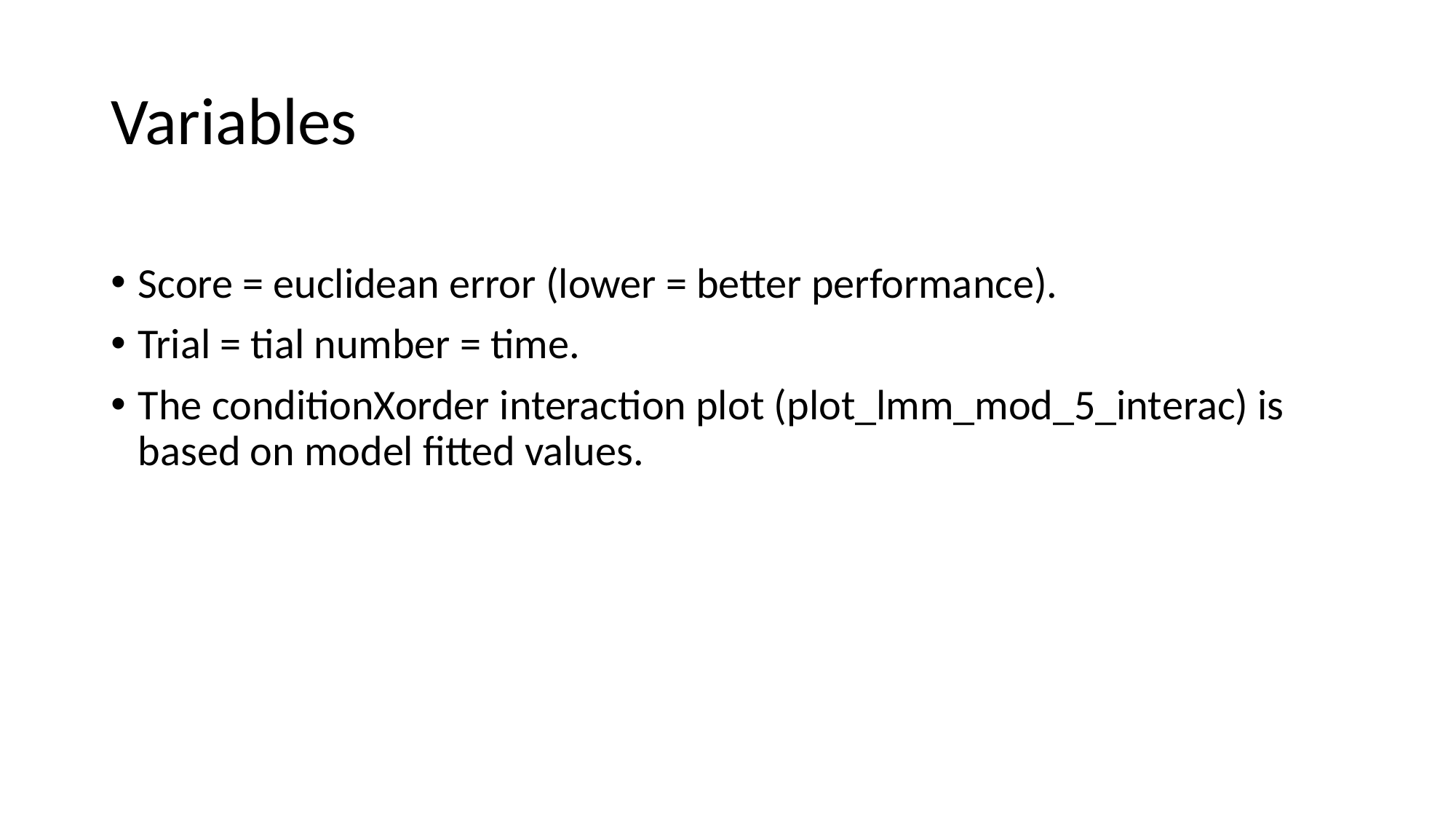

# Variables
Score = euclidean error (lower = better performance).
Trial = tial number = time.
The conditionXorder interaction plot (plot_lmm_mod_5_interac) is based on model fitted values.